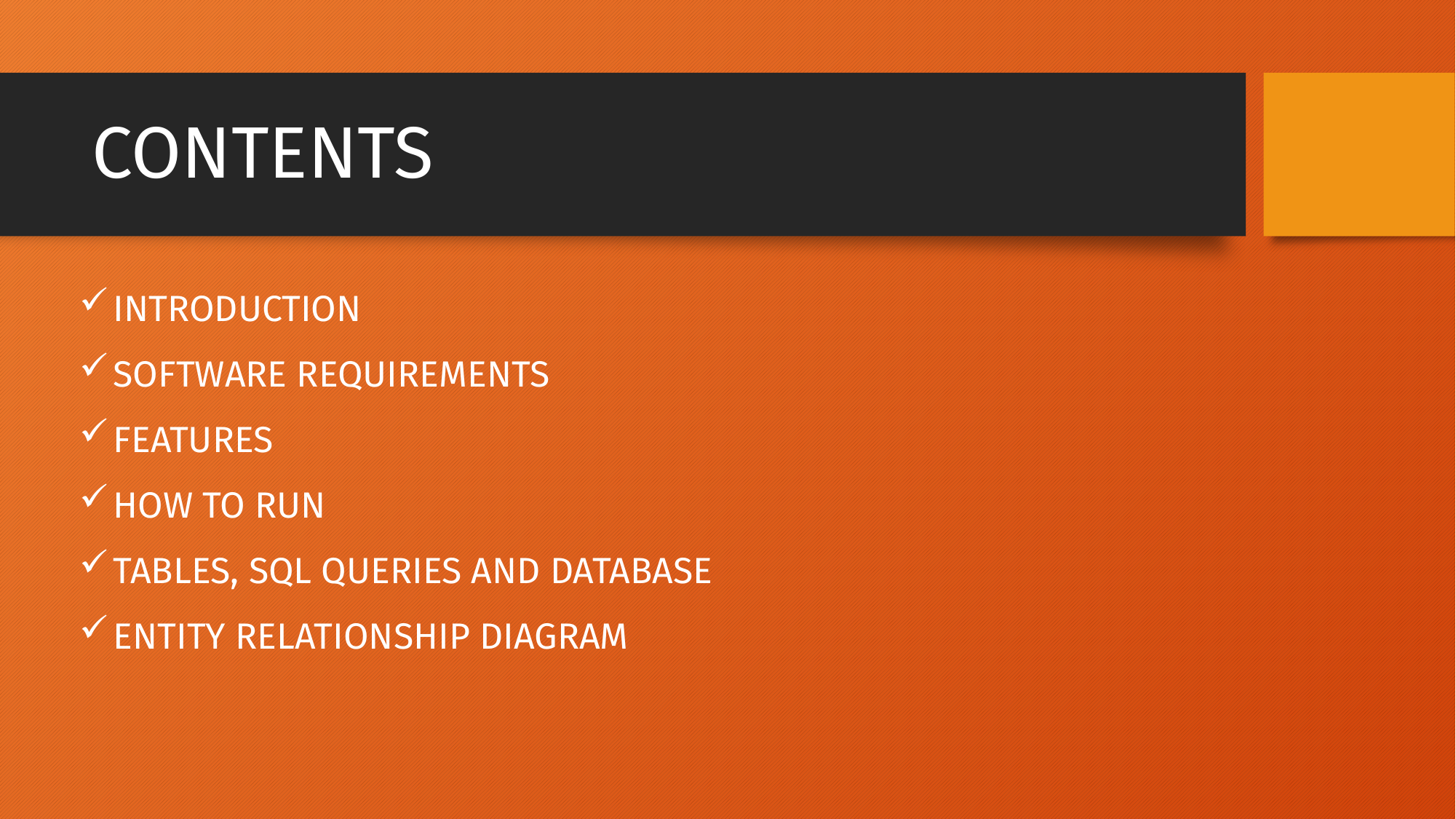

# CONTENTS
INTRODUCTION
SOFTWARE REQUIREMENTS
FEATURES
HOW TO RUN
TABLES, SQL QUERIES AND DATABASE
ENTITY RELATIONSHIP DIAGRAM